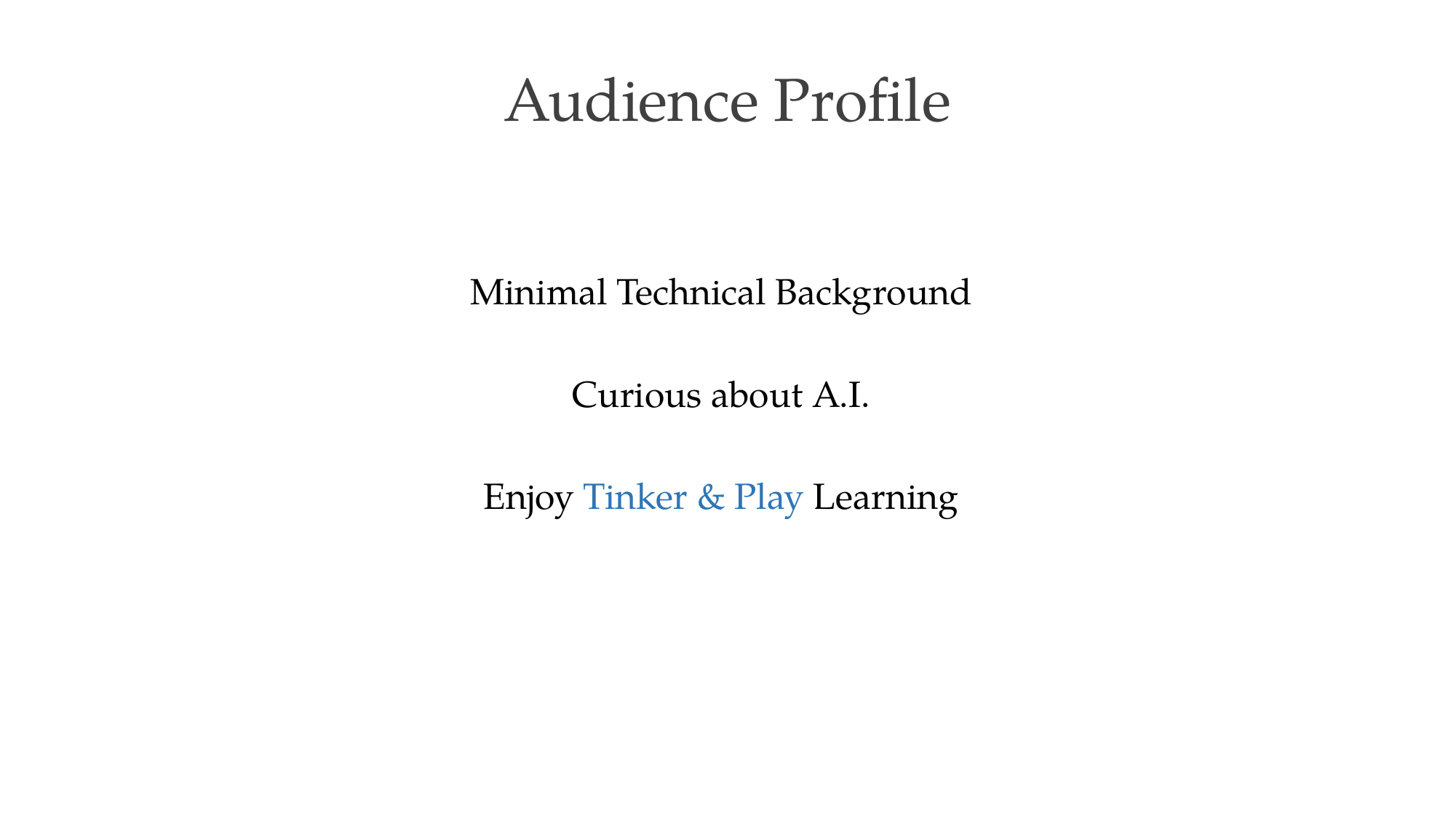

# Audience Profile
Minimal Technical Background
Curious about A.I.
Enjoy Tinker & Play Learning